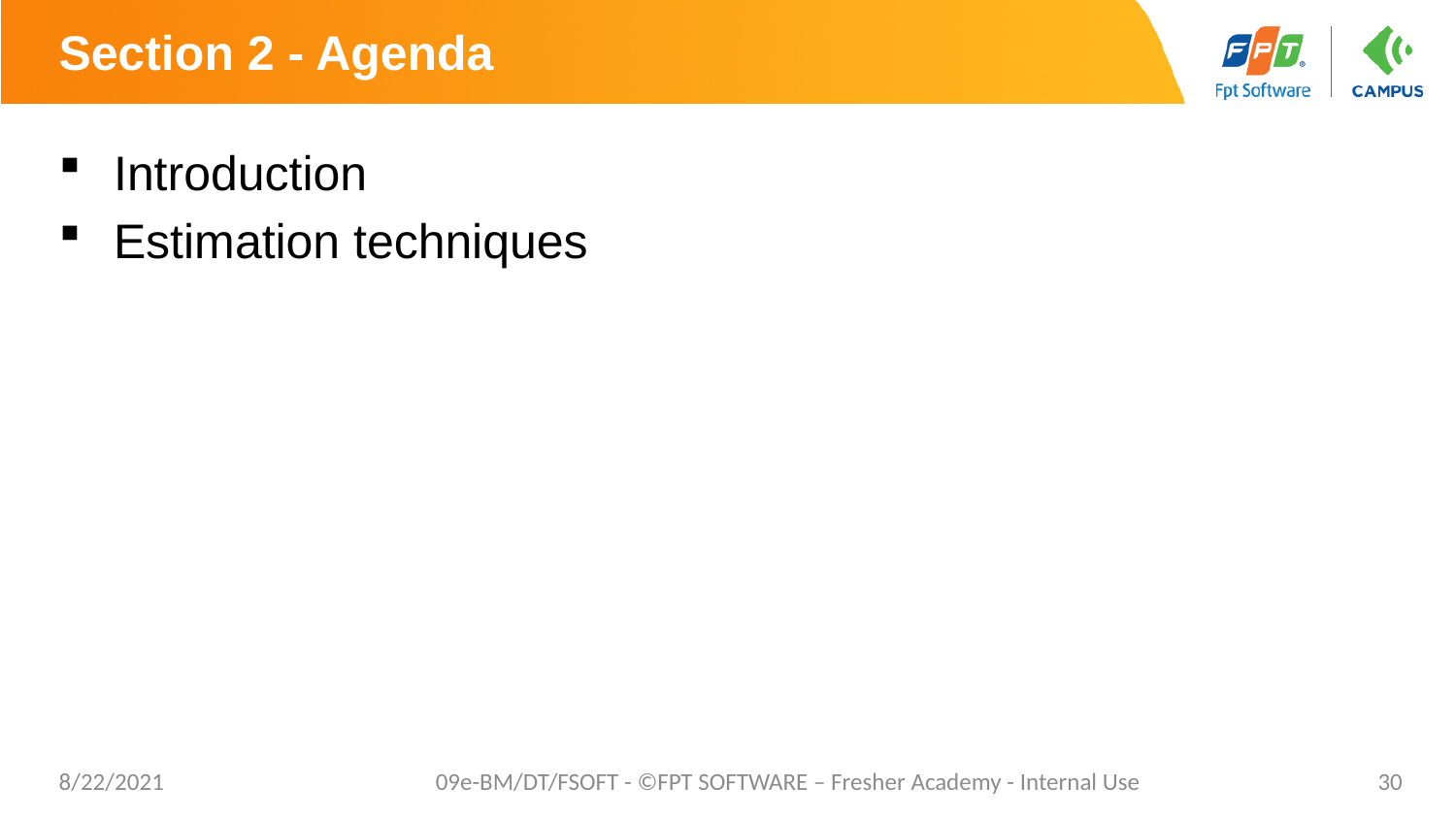

# Section 2 - Agenda
Introduction
Estimation techniques
8/22/2021
09e-BM/DT/FSOFT - ©FPT SOFTWARE – Fresher Academy - Internal Use
30